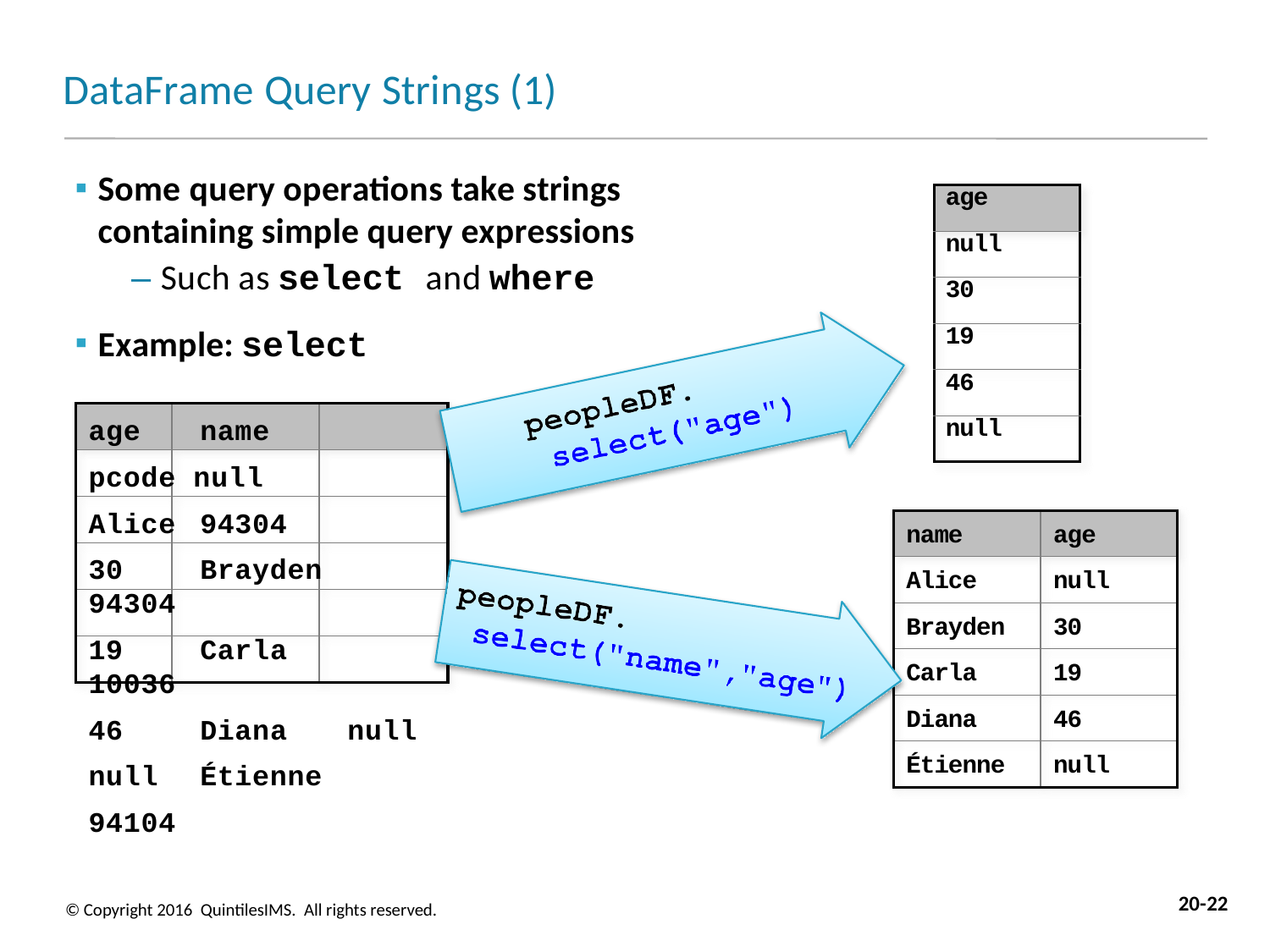

# DataFrame Query Strings (1)
Some query operations take strings containing simple query expressions
– Such as select and where
Example: select

age	name	pcode null	Alice	94304
30	Brayden 94304
19	Carla	10036
46	Diana	null null	Étienne 94104

| age |
| --- |
| null |
| 30 |
| 19 |
| 46 |
| null |

name
age

Alice
null

Brayden
30

Carla
19

Diana
46

Étienne
null

20-22
© Copyright 2016  QuintilesIMS.  All rights reserved.